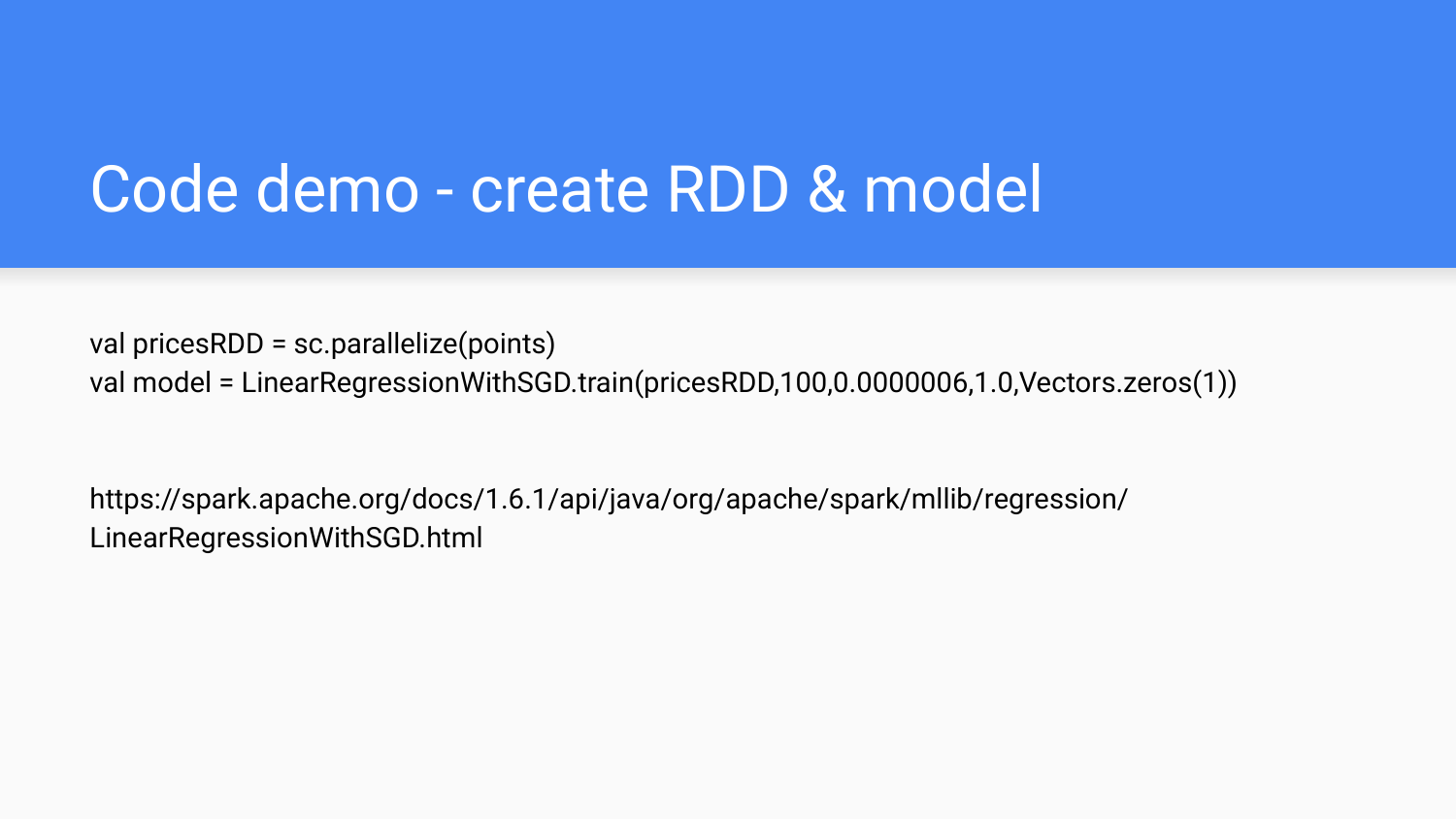

# Code demo - create RDD & model
val pricesRDD = sc.parallelize(points)
val model = LinearRegressionWithSGD.train(pricesRDD,100,0.0000006,1.0,Vectors.zeros(1))

https://spark.apache.org/docs/1.6.1/api/java/org/apache/spark/mllib/regression/LinearRegressionWithSGD.html